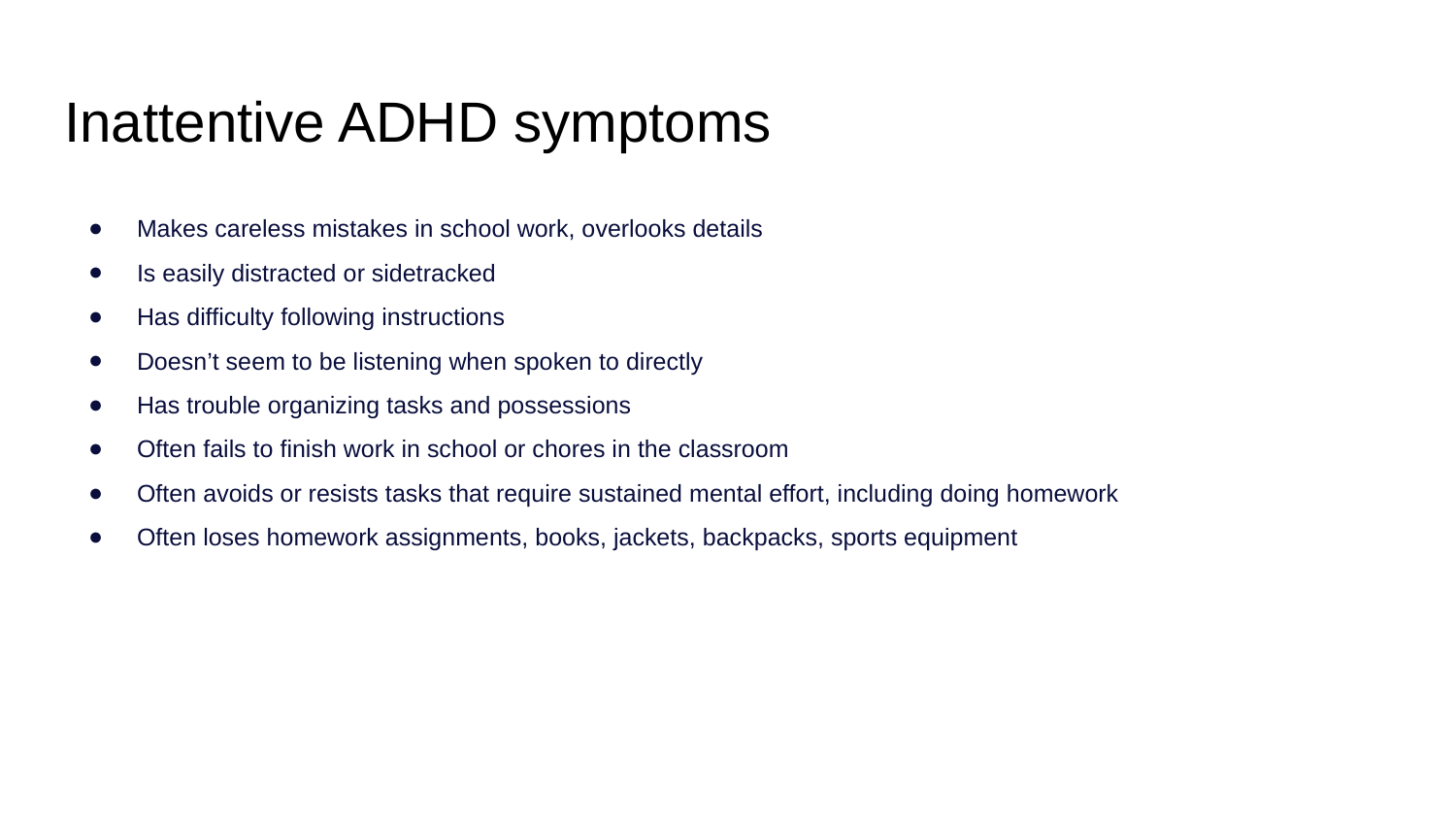

# Inattentive ADHD symptoms
Makes careless mistakes in school work, overlooks details
Is easily distracted or sidetracked
Has difficulty following instructions
Doesn’t seem to be listening when spoken to directly
Has trouble organizing tasks and possessions
Often fails to finish work in school or chores in the classroom
Often avoids or resists tasks that require sustained mental effort, including doing homework
Often loses homework assignments, books, jackets, backpacks, sports equipment